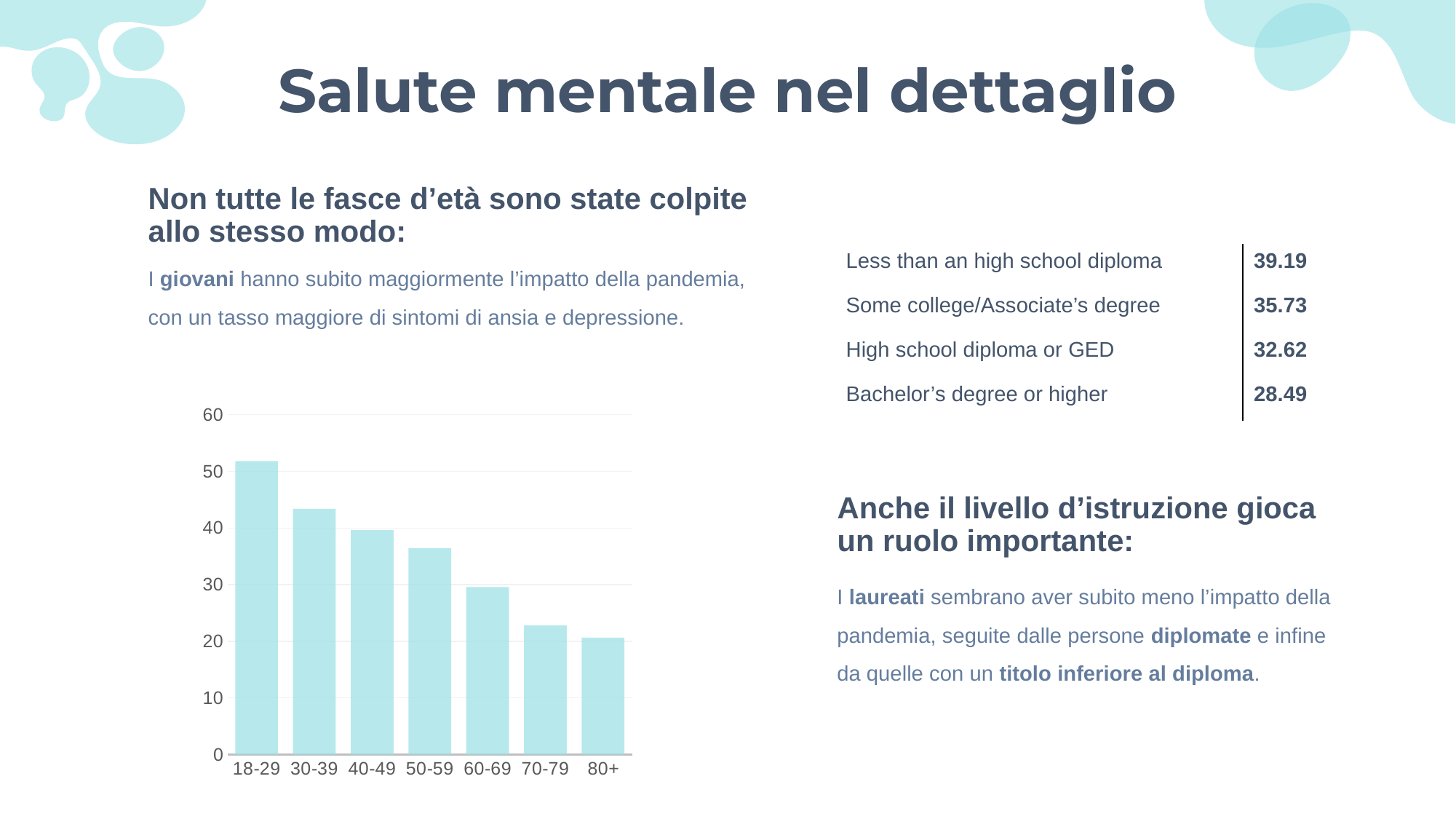

Salute mentale nel dettaglio
Non tutte le fasce d’età sono state colpite allo stesso modo:
I giovani hanno subito maggiormente l’impatto della pandemia, con un tasso maggiore di sintomi di ansia e depressione.
| Less than an high school diploma | 39.19 |
| --- | --- |
| Some college/Associate’s degree | 35.73 |
| High school diploma or GED | 32.62 |
| Bachelor’s degree or higher | 28.49 |

### Chart

| Category | Serie 1 |
|---|---|
| 18-29 | 51.81 |
| 30-39 | 43.39 |
| 40-49 | 39.65 |
| 50-59 | 36.44 |
| 60-69 | 29.57 |
| 70-79 | 22.8 |
| 80+ | 20.63 |
Anche il livello d’istruzione gioca un ruolo importante:
I laureati sembrano aver subito meno l’impatto della pandemia, seguite dalle persone diplomate e infine da quelle con un titolo inferiore al diploma.